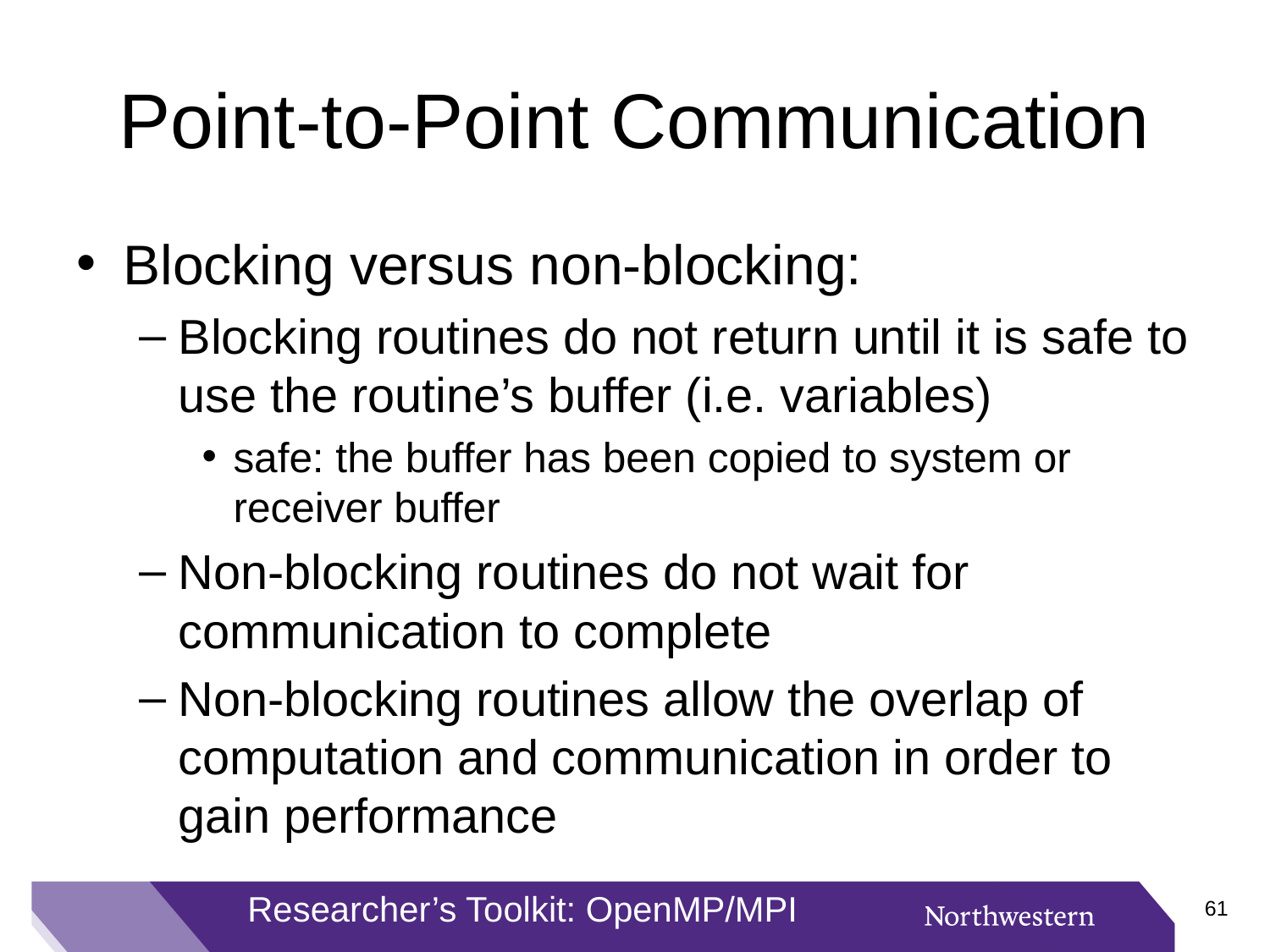

# Point-to-Point Communication
Blocking versus non-blocking:
Blocking routines do not return until it is safe to use the routine’s buffer (i.e. variables)
safe: the buffer has been copied to system or receiver buffer
Non-blocking routines do not wait for communication to complete
Non-blocking routines allow the overlap of computation and communication in order to gain performance
Researcher’s Toolkit: OpenMP/MPI
61